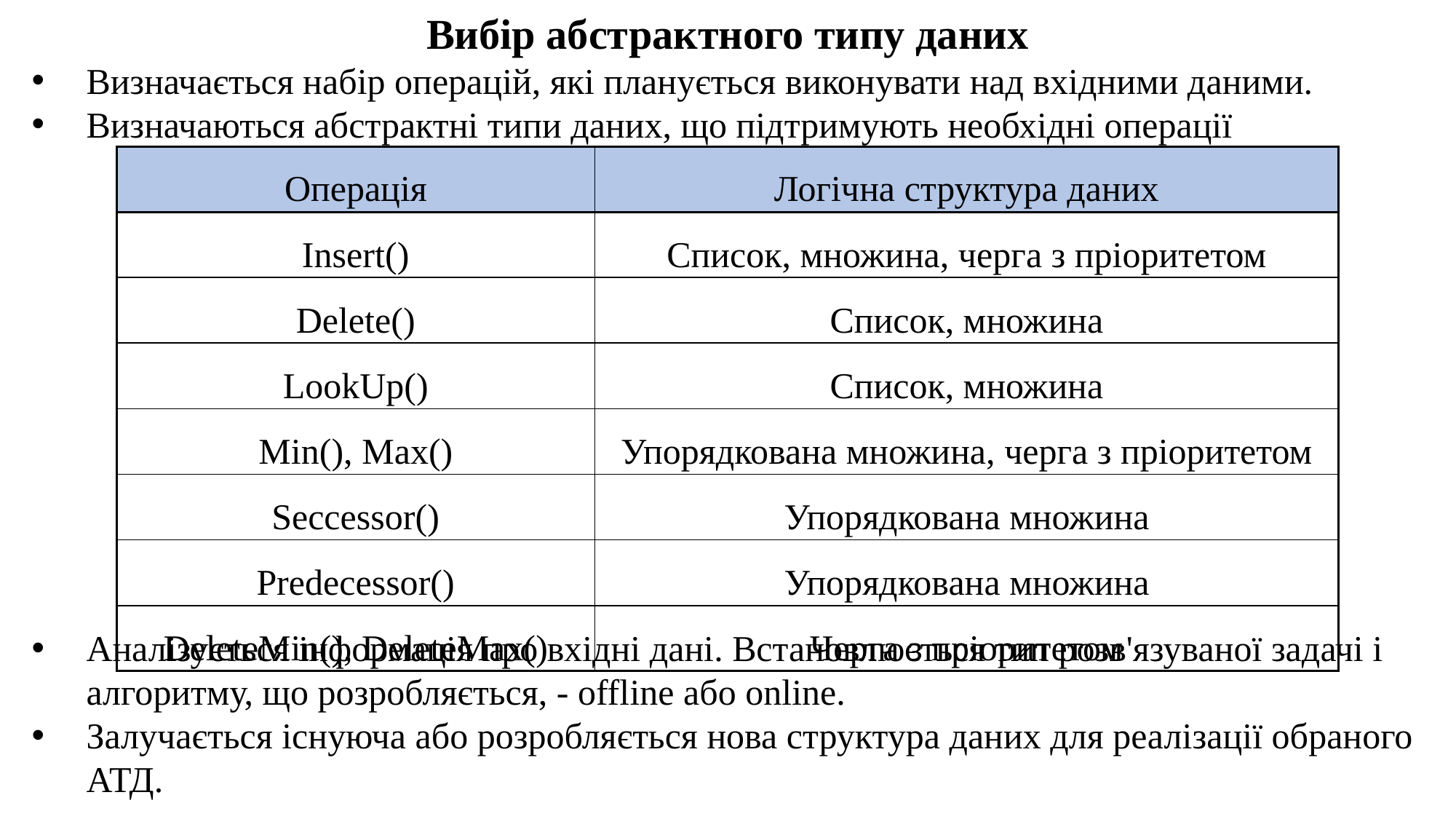

Вибір абстрактного типу даних
Визначається набір операцій, які планується виконувати над вхідними даними.
Визначаються абстрактні типи даних, що підтримують необхідні операції

Аналізується інформація про вхідні дані. Встановлюється тип розв'язуваної задачі і алгоритму, що розробляється, - offline або online.
Залучається існуюча або розробляється нова структура даних для реалізації обраного АТД.

| Операція | Логічна структура даних |
| --- | --- |
| Insert() | Список, множина, черга з пріоритетом |
| Delete() | Список, множина |
| LookUp() | Список, множина |
| Min(), Max() | Упорядкована множина, черга з пріоритетом |
| Seccessor() | Упорядкована множина |
| Predecessor() | Упорядкована множина |
| DeleteMin(), DeleteMax() | Черга з пріоритетом |